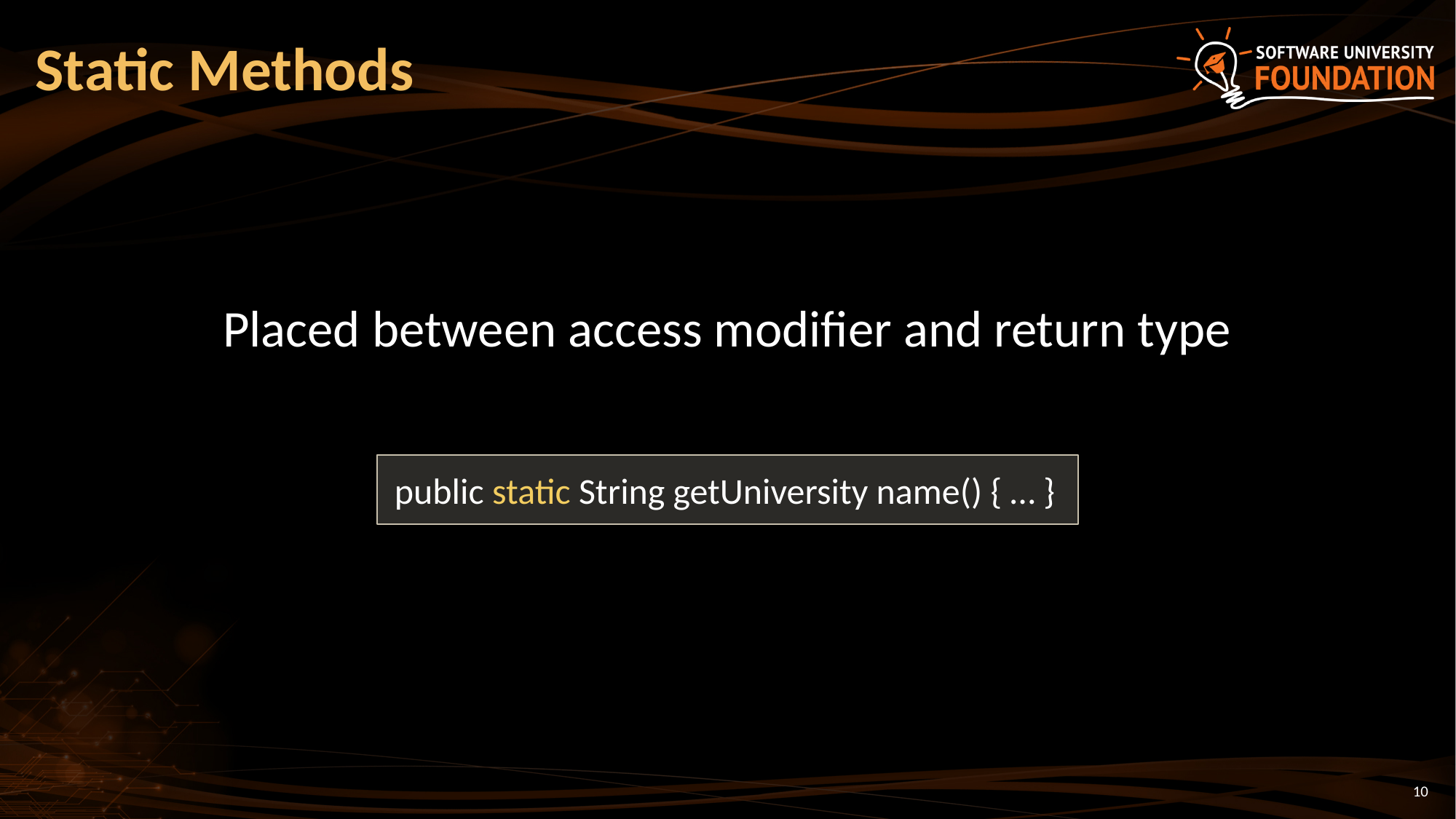

# Static Methods

Placed between access modifier and return type

public static String getUniversity name() { … }
10